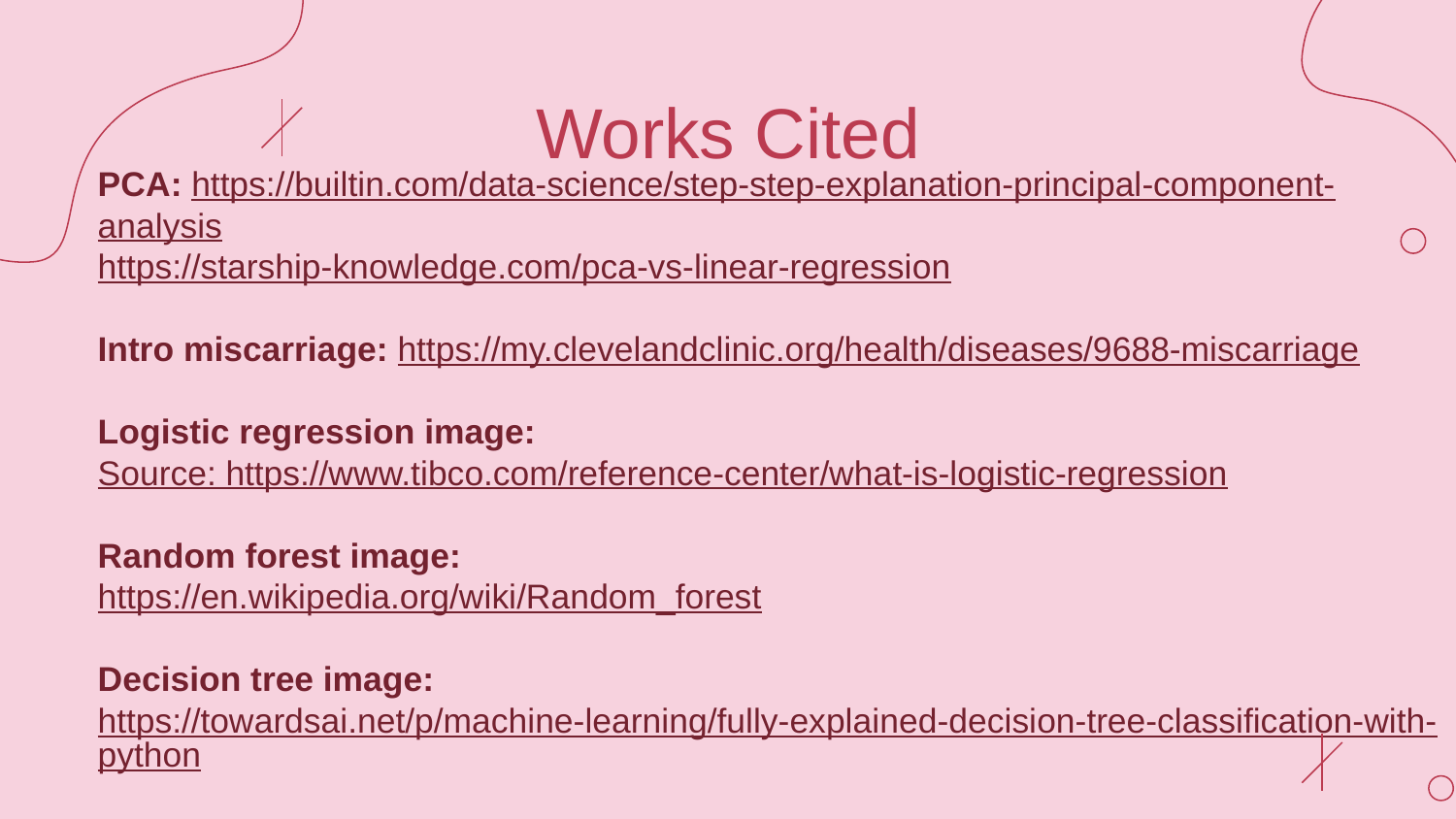

# Works Cited

PCA: https://builtin.com/data-science/step-step-explanation-principal-component-analysis
https://starship-knowledge.com/pca-vs-linear-regression

Intro miscarriage: https://my.clevelandclinic.org/health/diseases/9688-miscarriage

Logistic regression image:
Source: https://www.tibco.com/reference-center/what-is-logistic-regression

Random forest image:
https://en.wikipedia.org/wiki/Random_forest

Decision tree image:
https://towardsai.net/p/machine-learning/fully-explained-decision-tree-classification-with-python